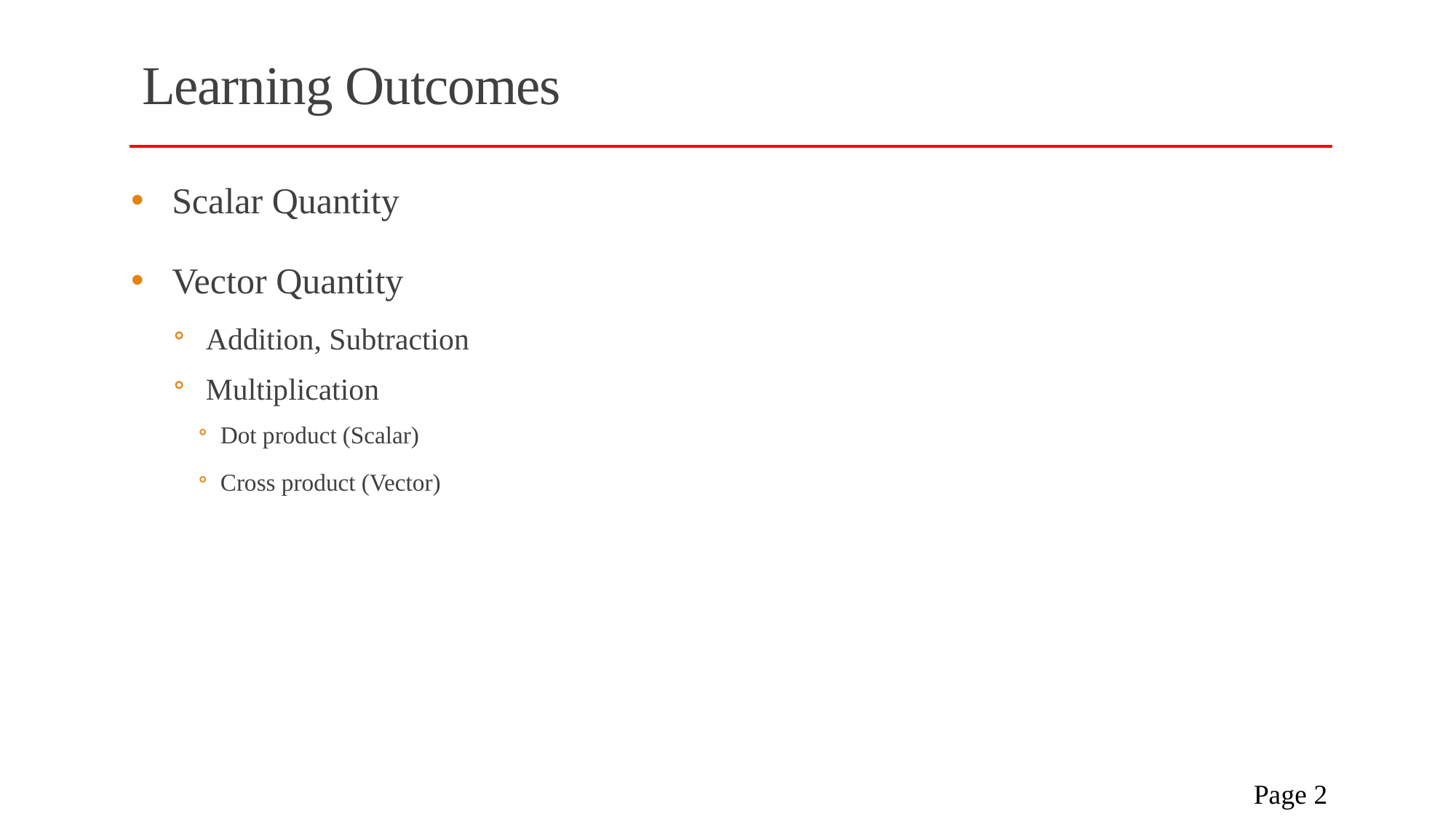

# Learning Outcomes
Scalar Quantity
Vector Quantity
Addition, Subtraction
Multiplication
Dot product (Scalar)
Cross product (Vector)

 Page 2